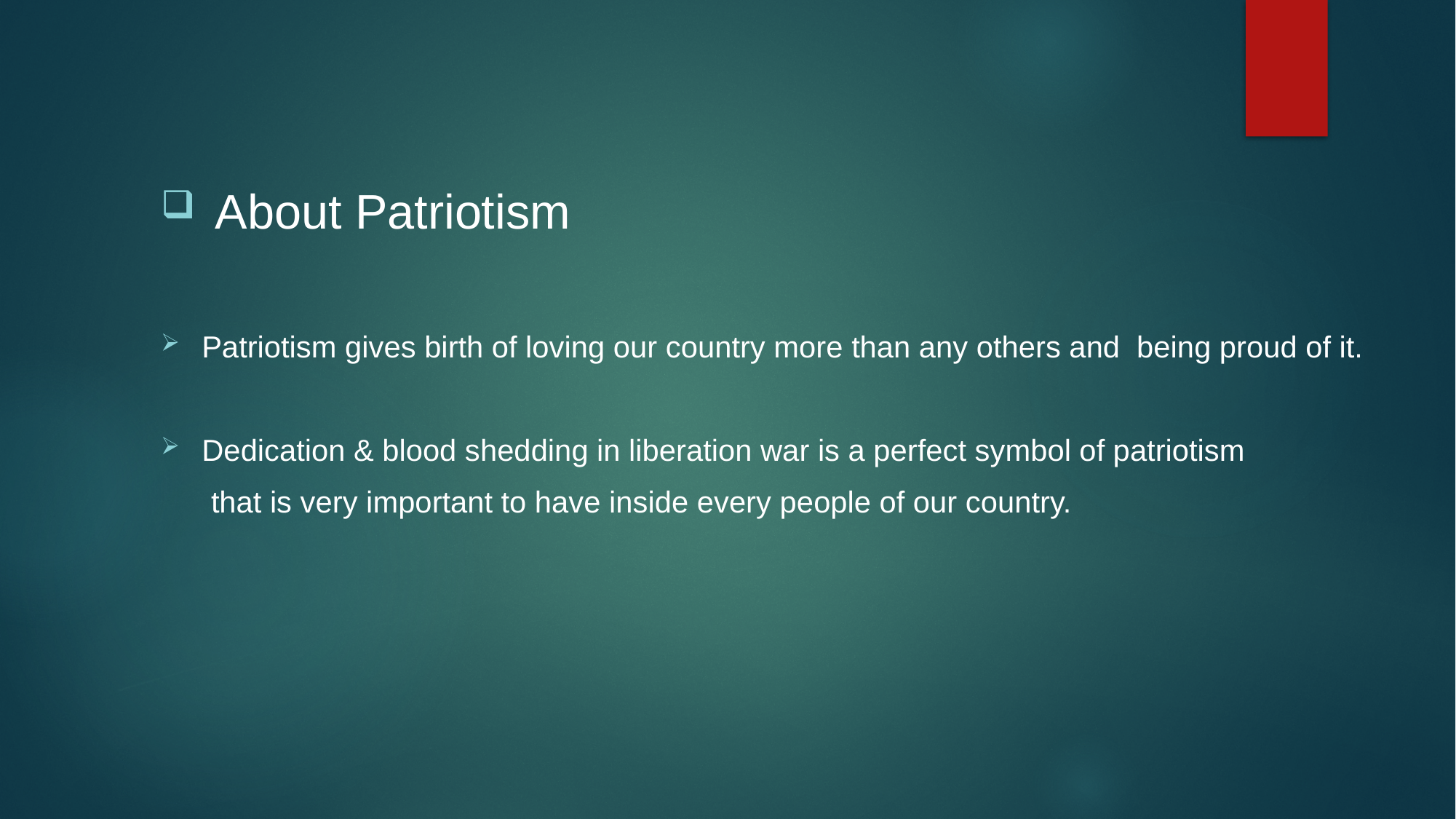

About Patriotism

Patriotism gives birth of loving our country more than any others and  being proud of it.

Dedication & blood shedding in liberation war is a perfect symbol of patriotism
      that is very important to have inside every people of our country.